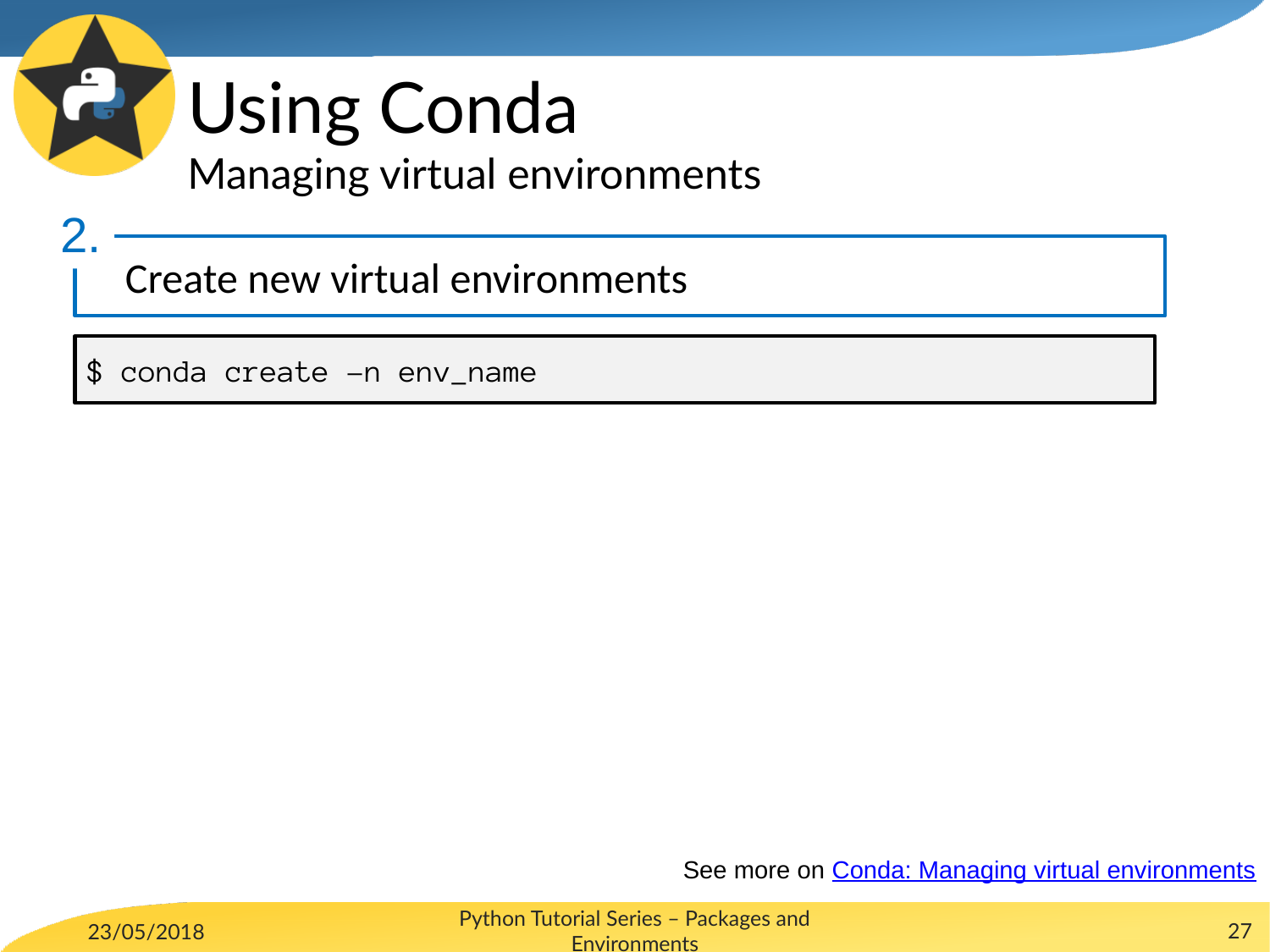

# Using Conda Managing virtual environments
2.
Create new virtual environments
$ conda create –n env_name
See more on Conda: Managing virtual environments
Python Tutorial Series – Packages and Environments
27
23/05/2018